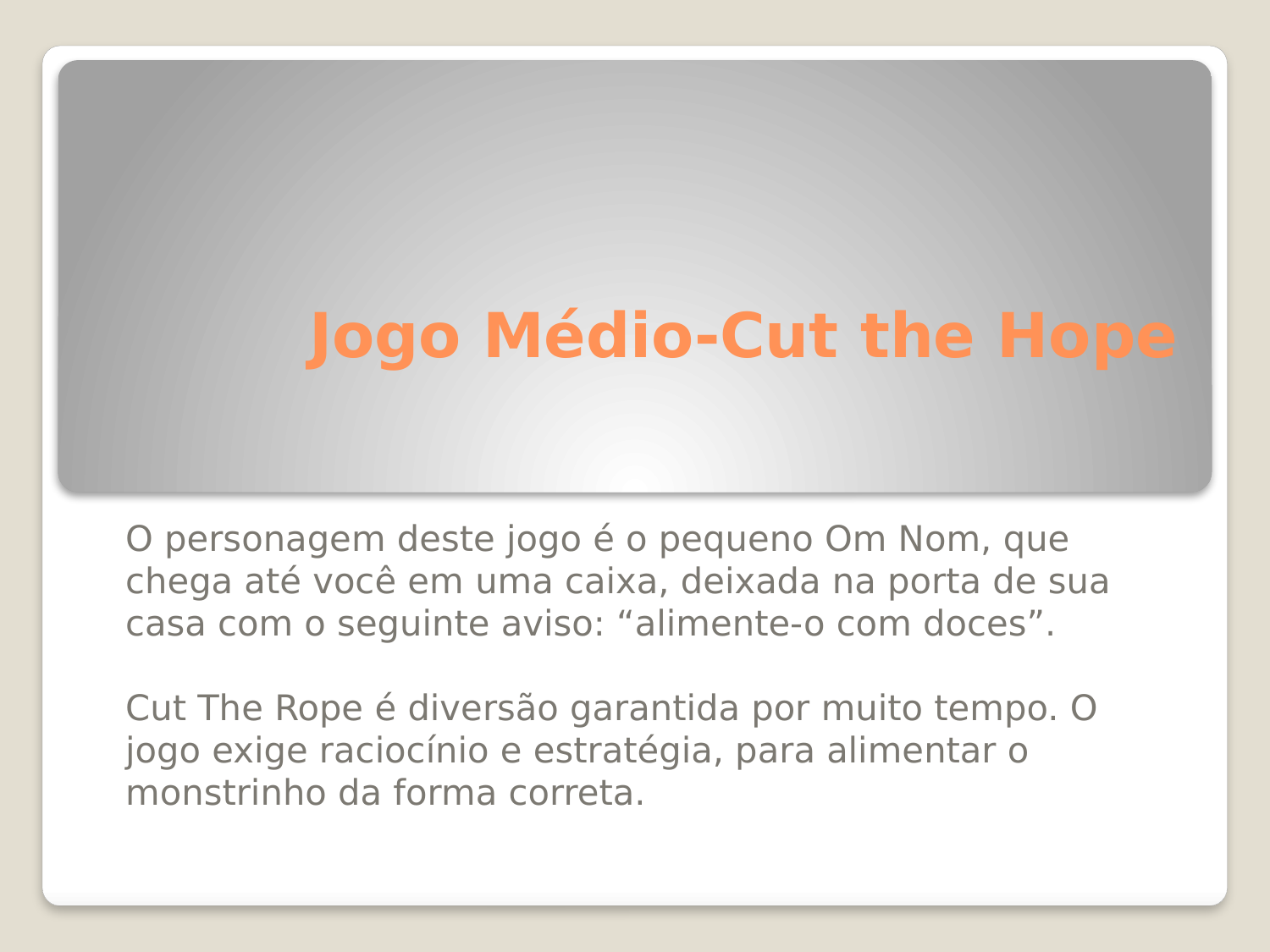

# Jogo Médio-Cut the Hope
O personagem deste jogo é o pequeno Om Nom, que chega até você em uma caixa, deixada na porta de sua casa com o seguinte aviso: “alimente-o com doces”.

Cut The Rope é diversão garantida por muito tempo. O jogo exige raciocínio e estratégia, para alimentar o monstrinho da forma correta.